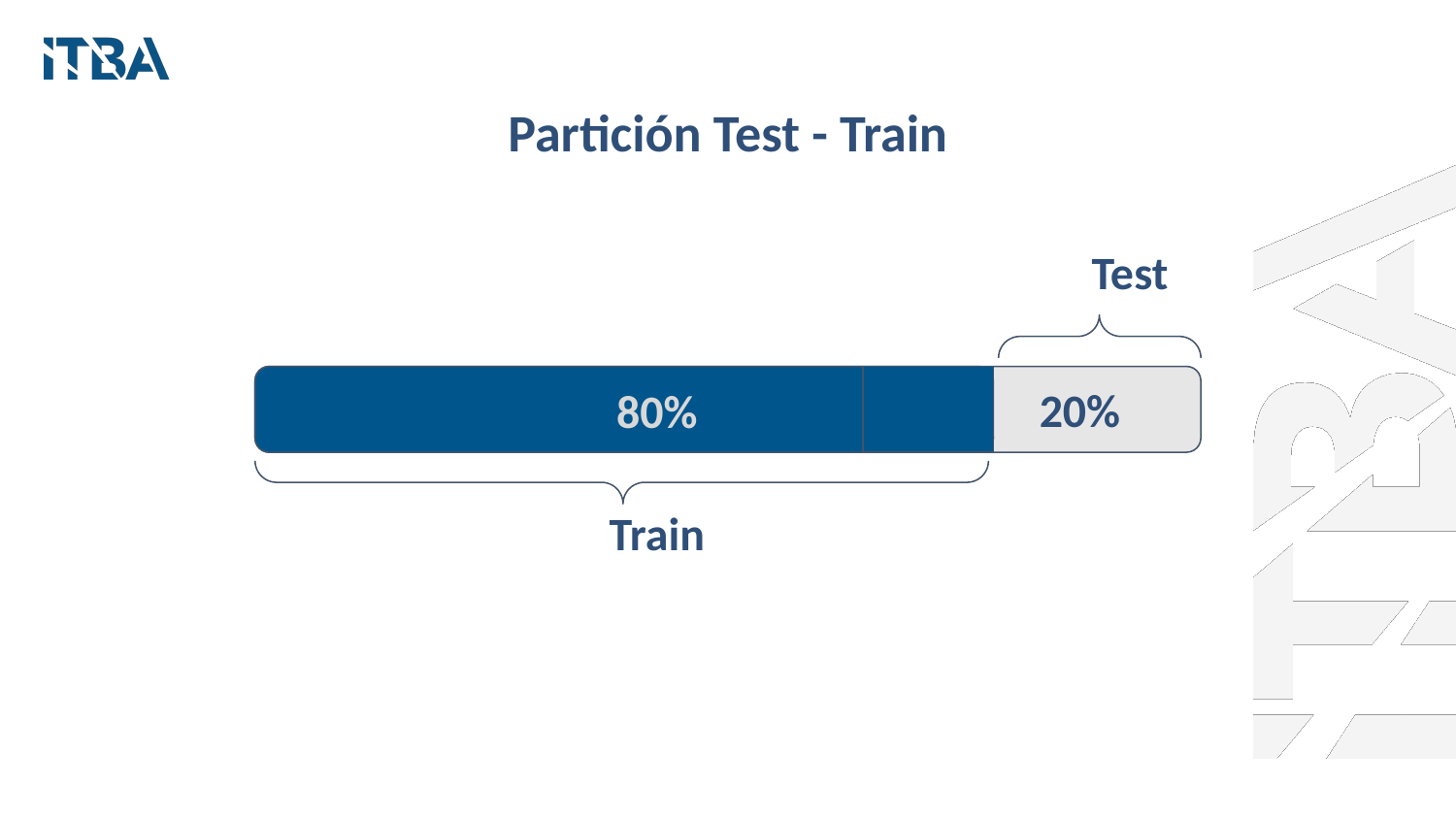

# Partición Test - Train

Test

20%
80%
Train